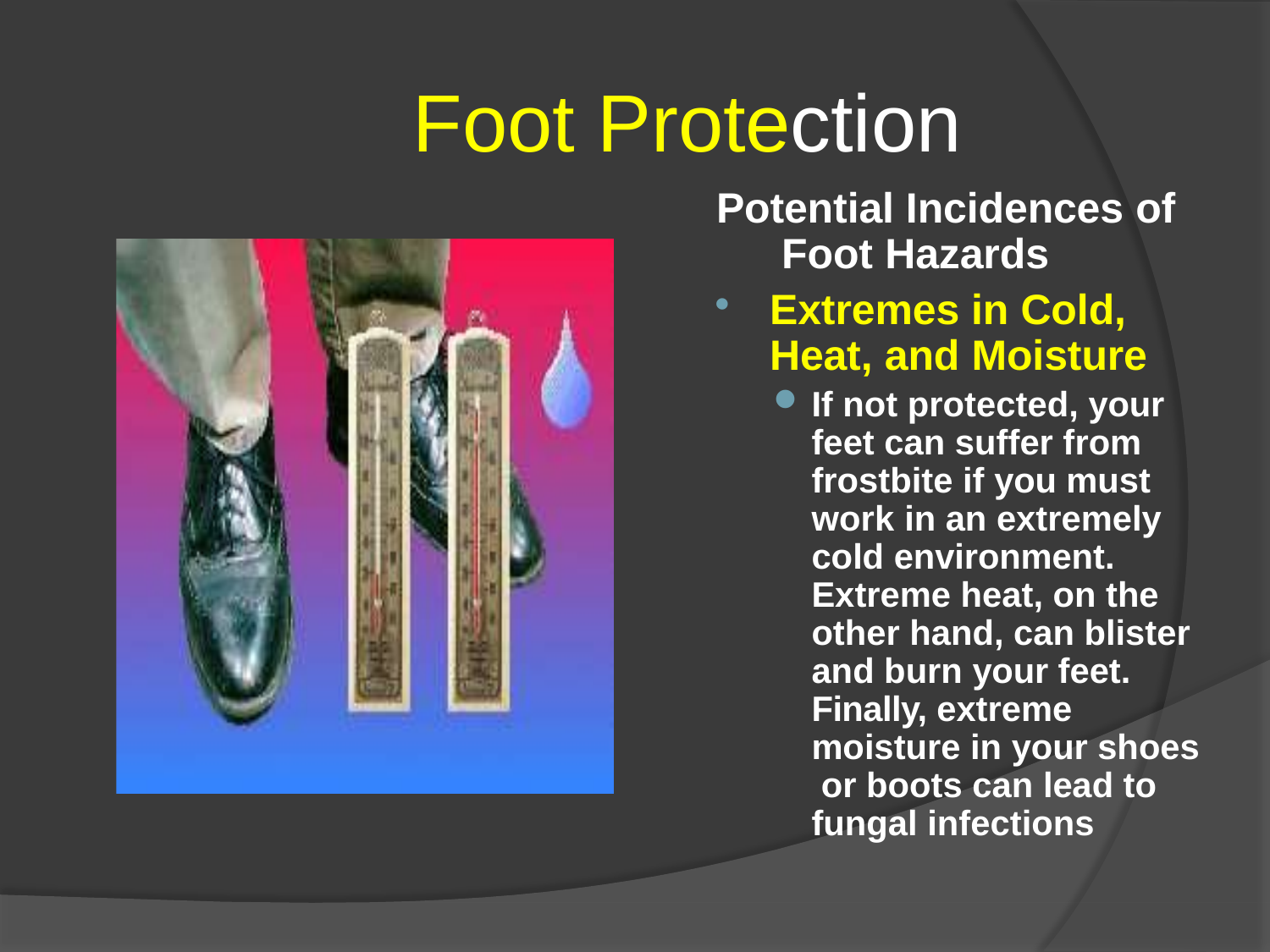

# Foot Protection
Potential Incidences of  Foot Hazards
Extremes in Cold,  Heat, and Moisture
If not protected, your  feet can suffer from  frostbite if you must  work in an extremely  cold environment.  Extreme heat, on the  other hand, can blister  and burn your feet.  Finally, extreme  moisture in your shoes  or boots can lead to  fungal infections